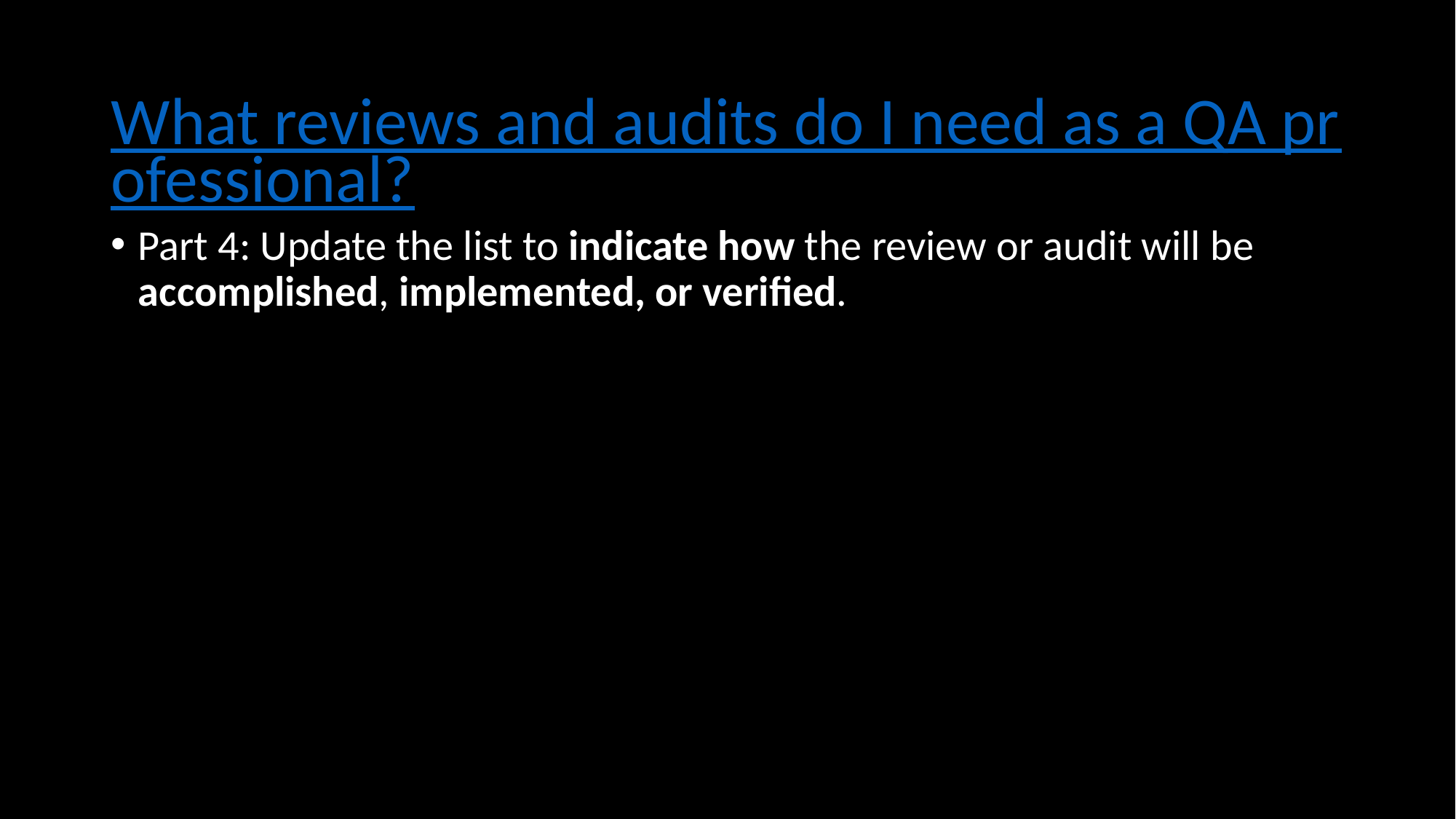

# What reviews and audits do I need as a QA professional?
Part 4: Update the list to indicate how the review or audit will be accomplished, implemented, or verified.